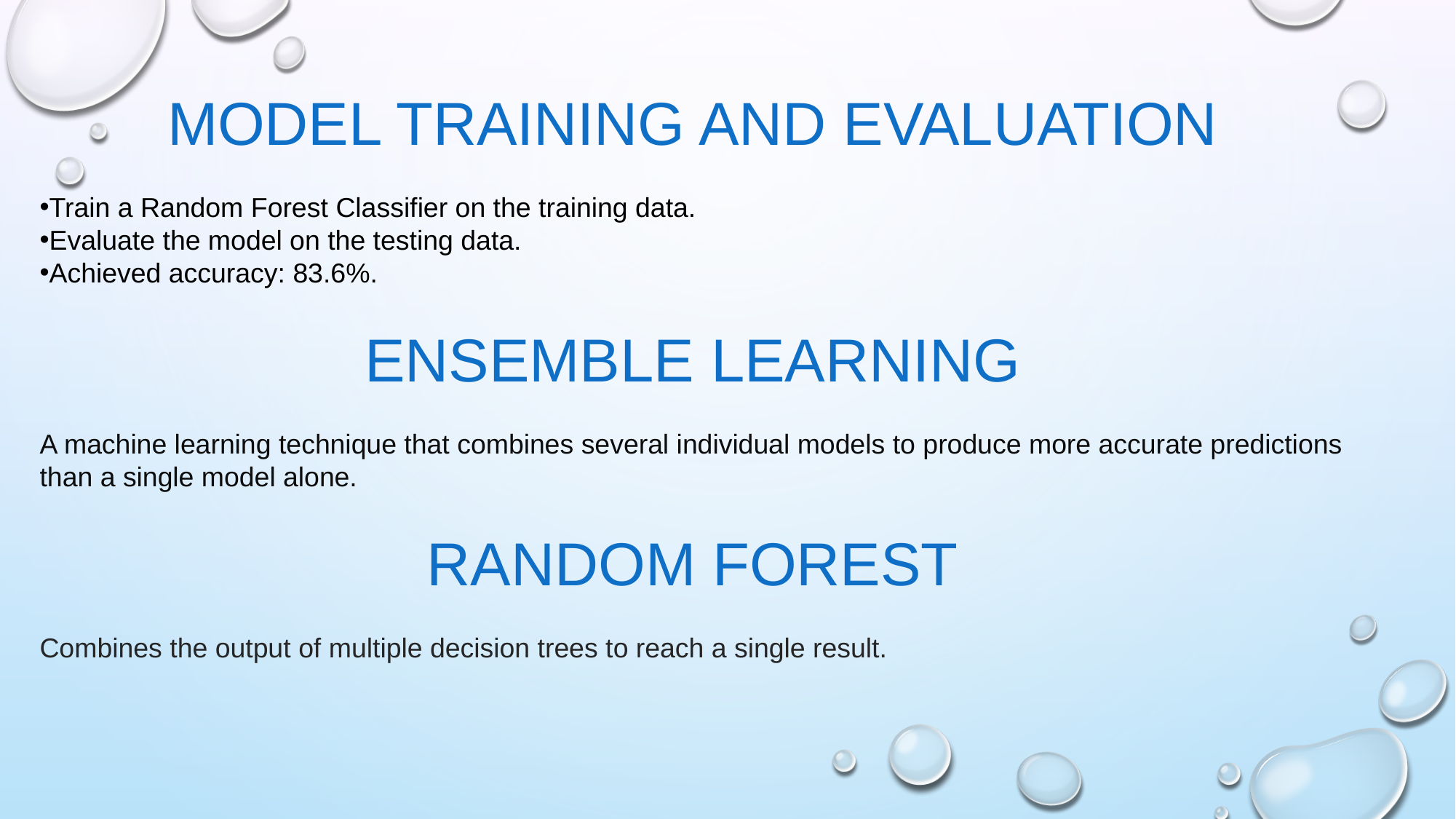

Model Training and Evaluation

Train a Random Forest Classifier on the training data.
Evaluate the model on the testing data.
Achieved accuracy: 83.6%.

ENSEMBLE LEARNING

A machine learning technique that combines several individual models to produce more accurate predictions than a single model alone.

RANDOM FOREST

Combines the output of multiple decision trees to reach a single result.